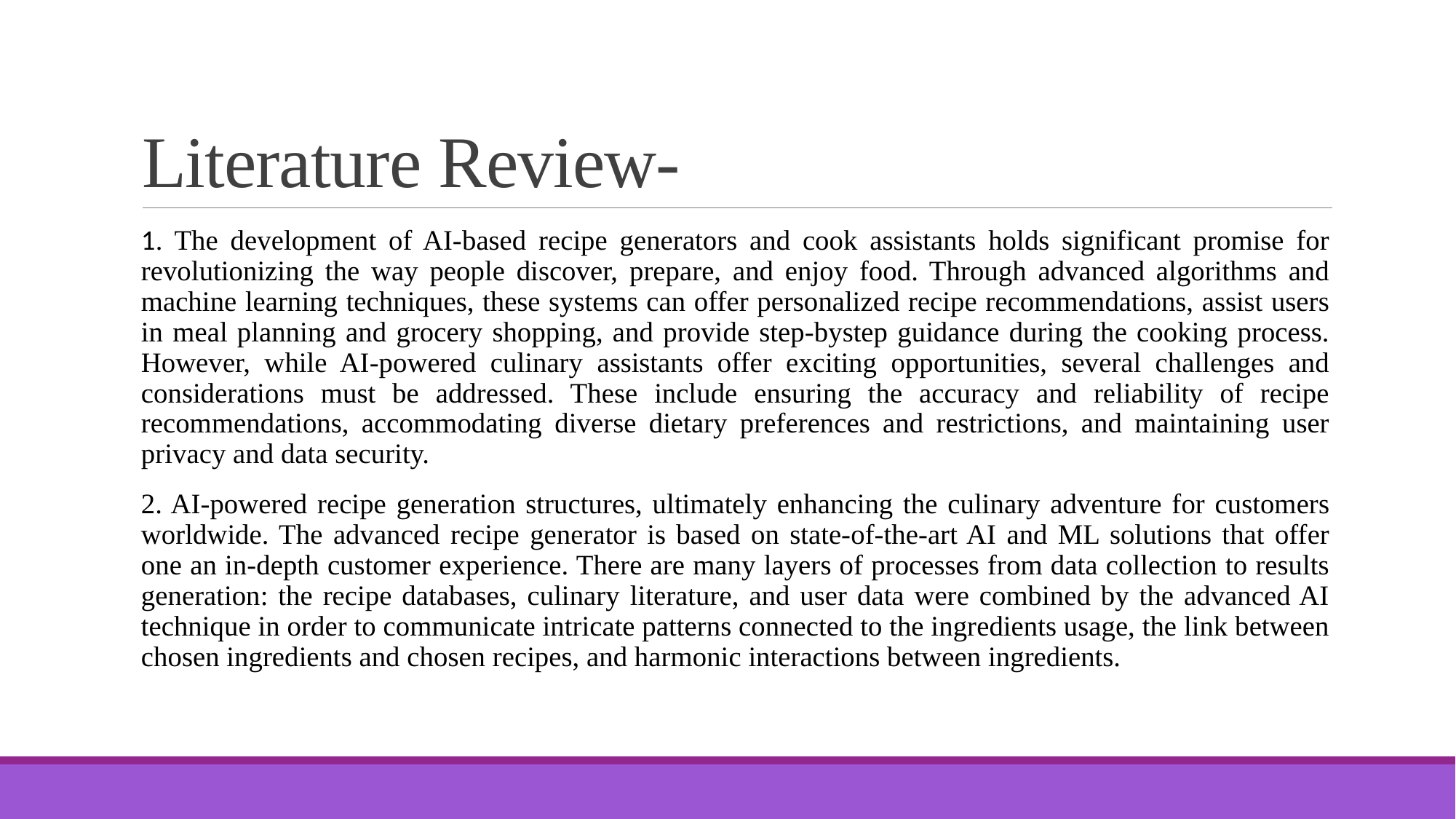

# Literature Review-
1. The development of AI-based recipe generators and cook assistants holds significant promise for revolutionizing the way people discover, prepare, and enjoy food. Through advanced algorithms and machine learning techniques, these systems can offer personalized recipe recommendations, assist users in meal planning and grocery shopping, and provide step-bystep guidance during the cooking process. However, while AI-powered culinary assistants offer exciting opportunities, several challenges and considerations must be addressed. These include ensuring the accuracy and reliability of recipe recommendations, accommodating diverse dietary preferences and restrictions, and maintaining user privacy and data security.
2. AI-powered recipe generation structures, ultimately enhancing the culinary adventure for customers worldwide. The advanced recipe generator is based on state-of-the-art AI and ML solutions that offer one an in-depth customer experience. There are many layers of processes from data collection to results generation: the recipe databases, culinary literature, and user data were combined by the advanced AI technique in order to communicate intricate patterns connected to the ingredients usage, the link between chosen ingredients and chosen recipes, and harmonic interactions between ingredients.